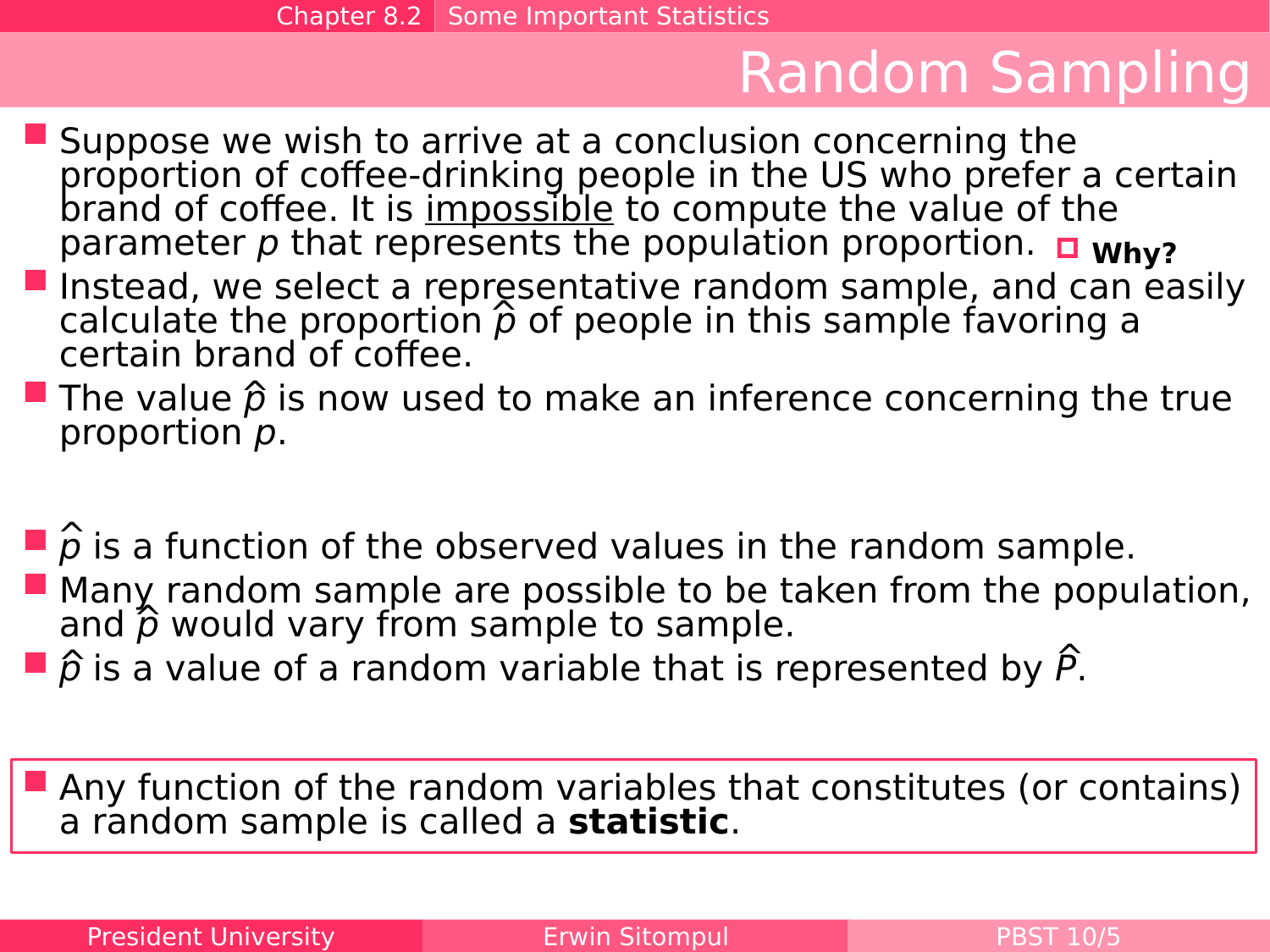

Chapter 8.2
Some Important Statistics
Random Sampling
Suppose we wish to arrive at a conclusion concerning the proportion of coffee-drinking people in the US who prefer a certain brand of coffee. It is impossible to compute the value of the parameter p that represents the population proportion.
Instead, we select a representative random sample, and can easily calculate the proportion p of people in this sample favoring a certain brand of coffee.
The value p is now used to make an inference concerning the true proportion p.
Why?
^
^
^
p is a function of the observed values in the random sample.
Many random sample are possible to be taken from the population, and p would vary from sample to sample.
p is a value of a random variable that is represented by P.
^
^
^

Any function of the random variables that constitutes (or contains) a random sample is called a statistic.